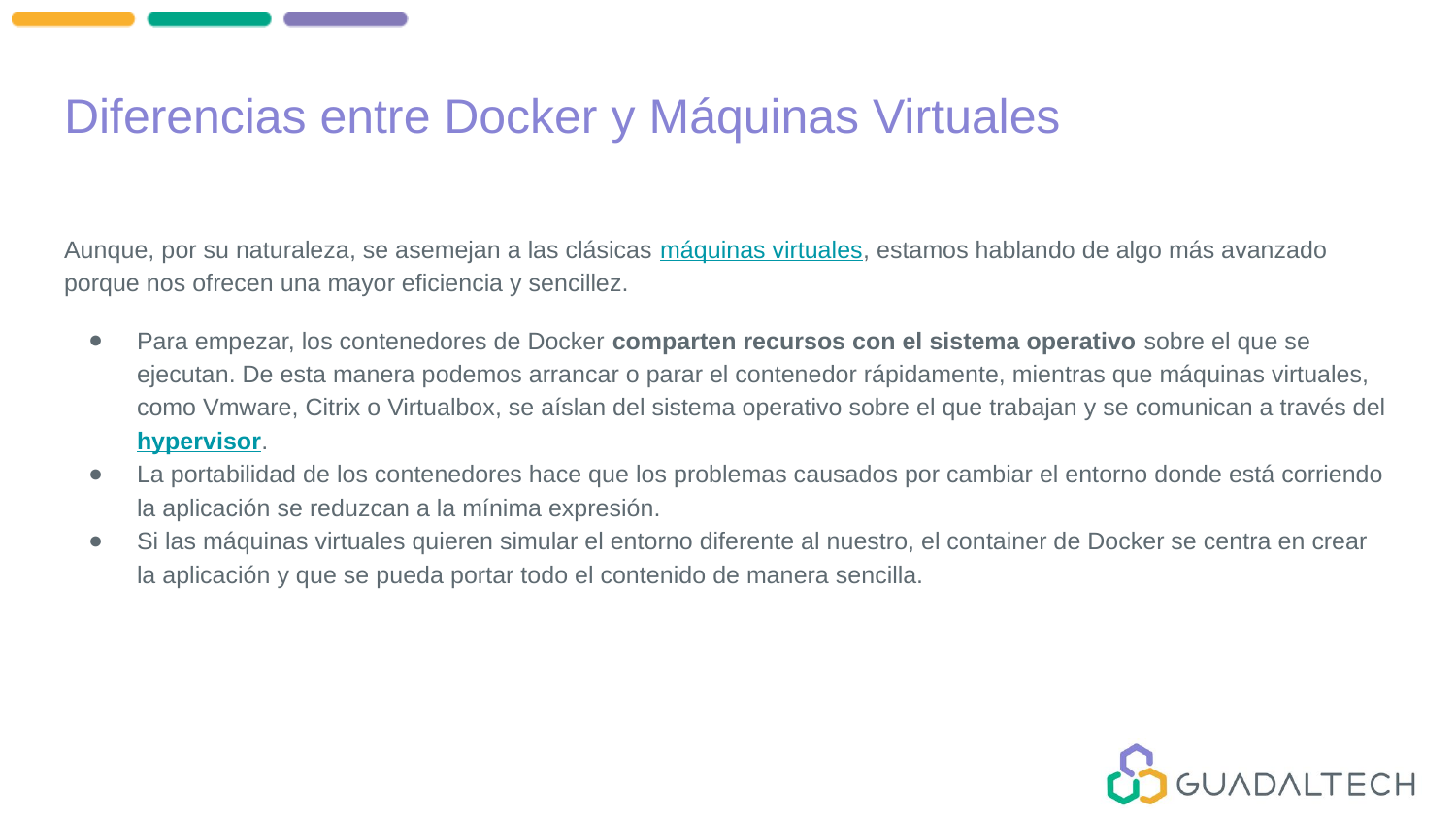

# Diferencias entre Docker y Máquinas Virtuales
Aunque, por su naturaleza, se asemejan a las clásicas máquinas virtuales, estamos hablando de algo más avanzado porque nos ofrecen una mayor eficiencia y sencillez.
Para empezar, los contenedores de Docker comparten recursos con el sistema operativo sobre el que se ejecutan. De esta manera podemos arrancar o parar el contenedor rápidamente, mientras que máquinas virtuales, como Vmware, Citrix o Virtualbox, se aíslan del sistema operativo sobre el que trabajan y se comunican a través del hypervisor.
La portabilidad de los contenedores hace que los problemas causados por cambiar el entorno donde está corriendo la aplicación se reduzcan a la mínima expresión.
Si las máquinas virtuales quieren simular el entorno diferente al nuestro, el container de Docker se centra en crear la aplicación y que se pueda portar todo el contenido de manera sencilla.